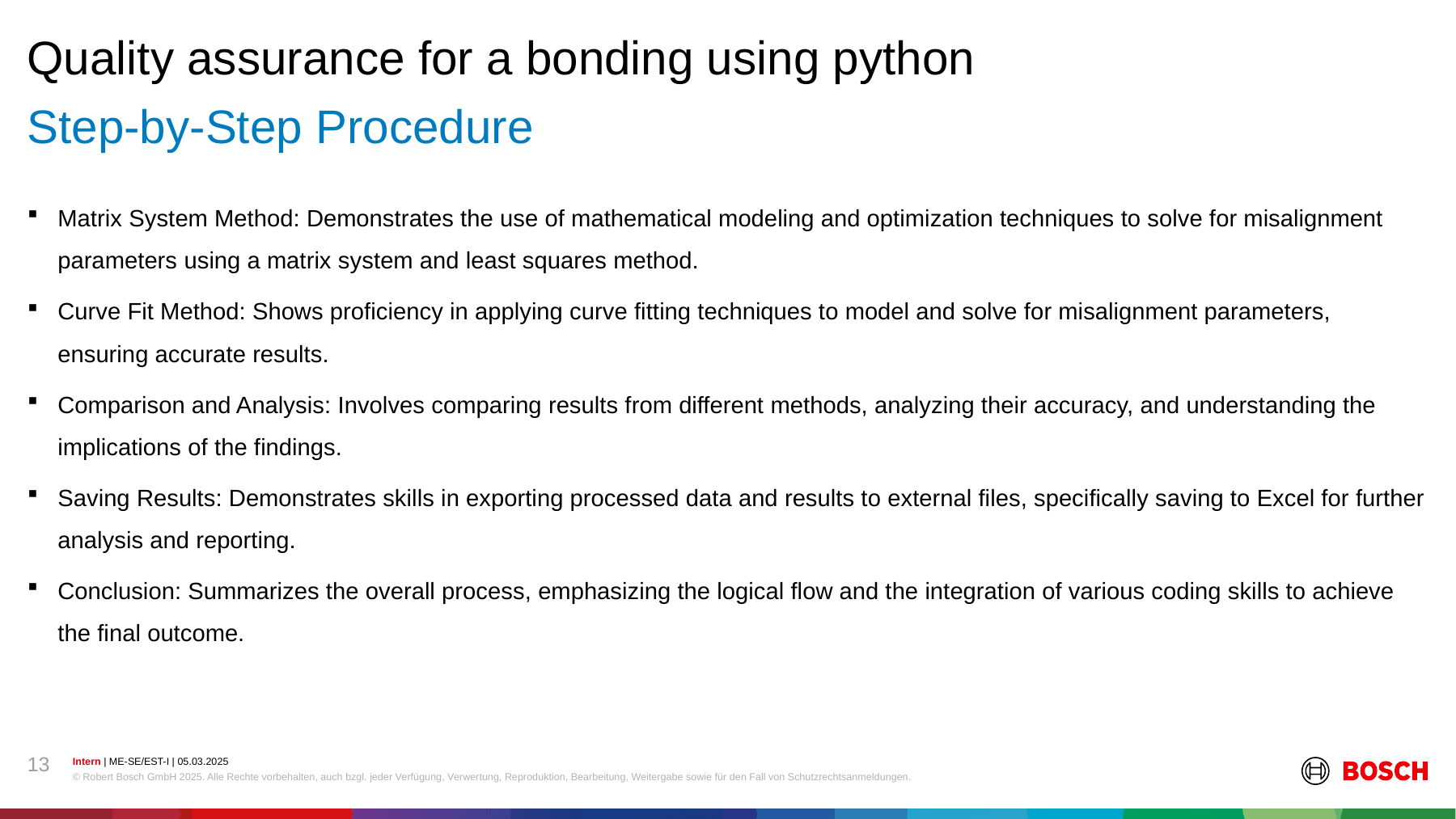

Quality assurance for a bonding using python
# Step-by-Step Procedure
Matrix System Method: Demonstrates the use of mathematical modeling and optimization techniques to solve for misalignment parameters using a matrix system and least squares method.
Curve Fit Method: Shows proficiency in applying curve fitting techniques to model and solve for misalignment parameters, ensuring accurate results.
Comparison and Analysis: Involves comparing results from different methods, analyzing their accuracy, and understanding the implications of the findings.
Saving Results: Demonstrates skills in exporting processed data and results to external files, specifically saving to Excel for further analysis and reporting.
Conclusion: Summarizes the overall process, emphasizing the logical flow and the integration of various coding skills to achieve the final outcome.

13